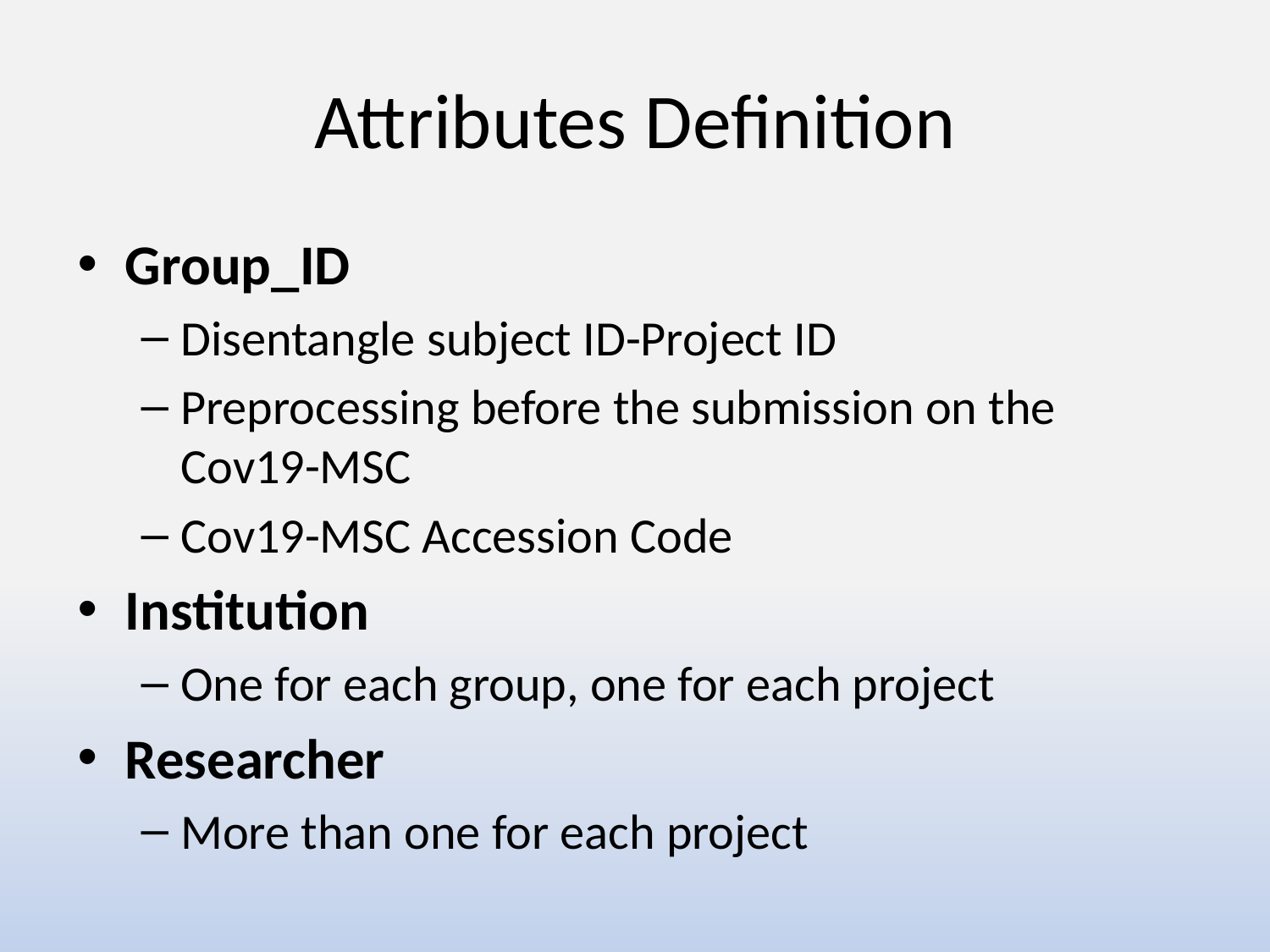

# Attributes Definition
Group_ID
Disentangle subject ID-Project ID
Preprocessing before the submission on the Cov19-MSC
Cov19-MSC Accession Code
Institution
One for each group, one for each project
Researcher
More than one for each project